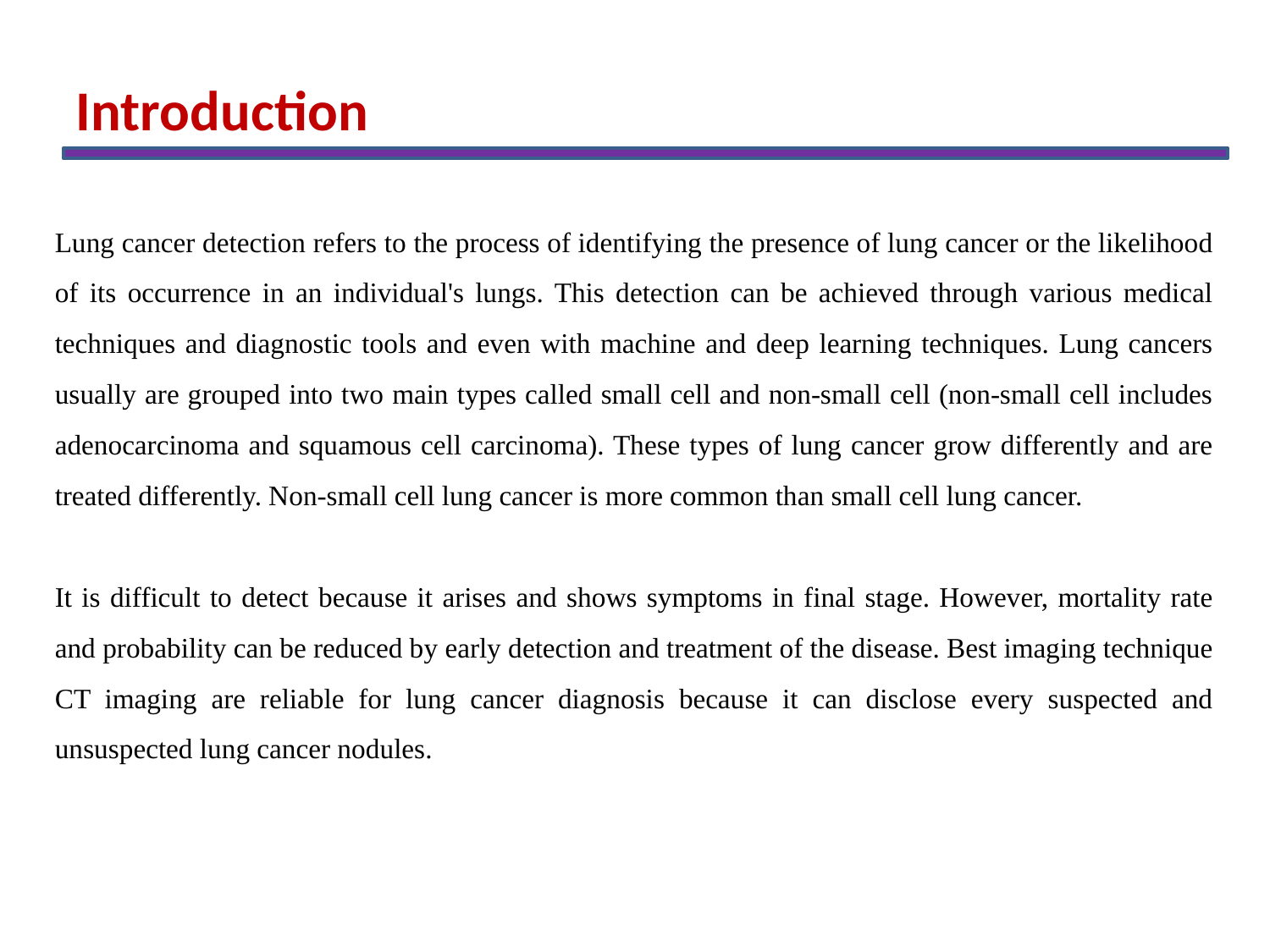

Introduction

Lung cancer detection refers to the process of identifying the presence of lung cancer or the likelihood of its occurrence in an individual's lungs. This detection can be achieved through various medical techniques and diagnostic tools and even with machine and deep learning techniques. Lung cancers usually are grouped into two main types called small cell and non-small cell (non-small cell includes adenocarcinoma and squamous cell carcinoma). These types of lung cancer grow differently and are treated differently. Non-small cell lung cancer is more common than small cell lung cancer.

It is difficult to detect because it arises and shows symptoms in final stage. However, mortality rate and probability can be reduced by early detection and treatment of the disease. Best imaging technique CT imaging are reliable for lung cancer diagnosis because it can disclose every suspected and unsuspected lung cancer nodules.